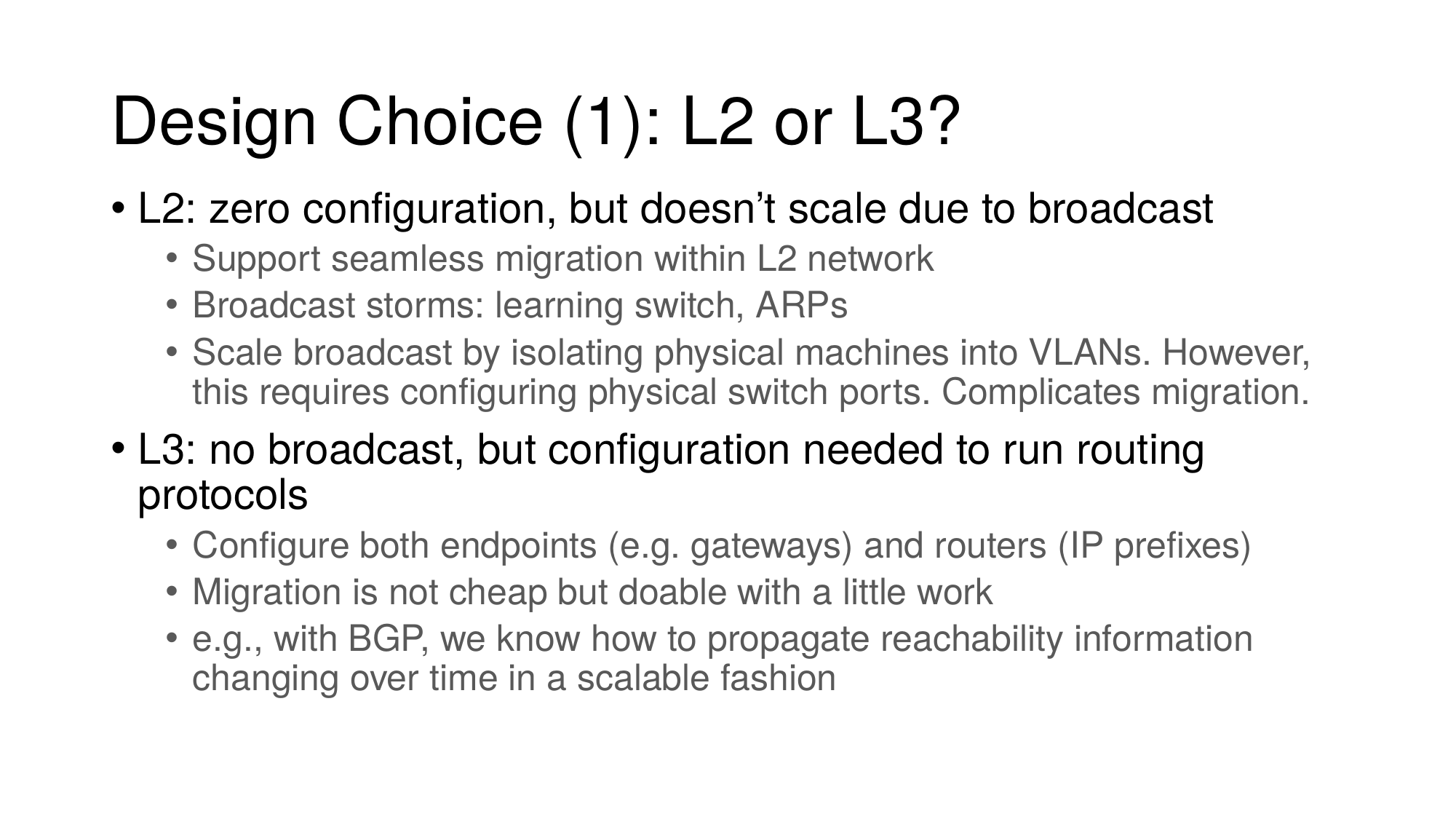

# Design Choice (1): L2 or L3?
L2: zero configuration, but doesn’t scale due to broadcast
Support seamless migration within L2 network
Broadcast storms: learning switch, ARPs
Scale broadcast by isolating physical machines into VLANs. However, this requires configuring physical switch ports. Complicates migration.
L3: no broadcast, but configuration needed to run routing protocols
Configure both endpoints (e.g. gateways) and routers (IP prefixes)
Migration is not cheap but doable with a little work
e.g., with BGP, we know how to propagate reachability information changing over time in a scalable fashion